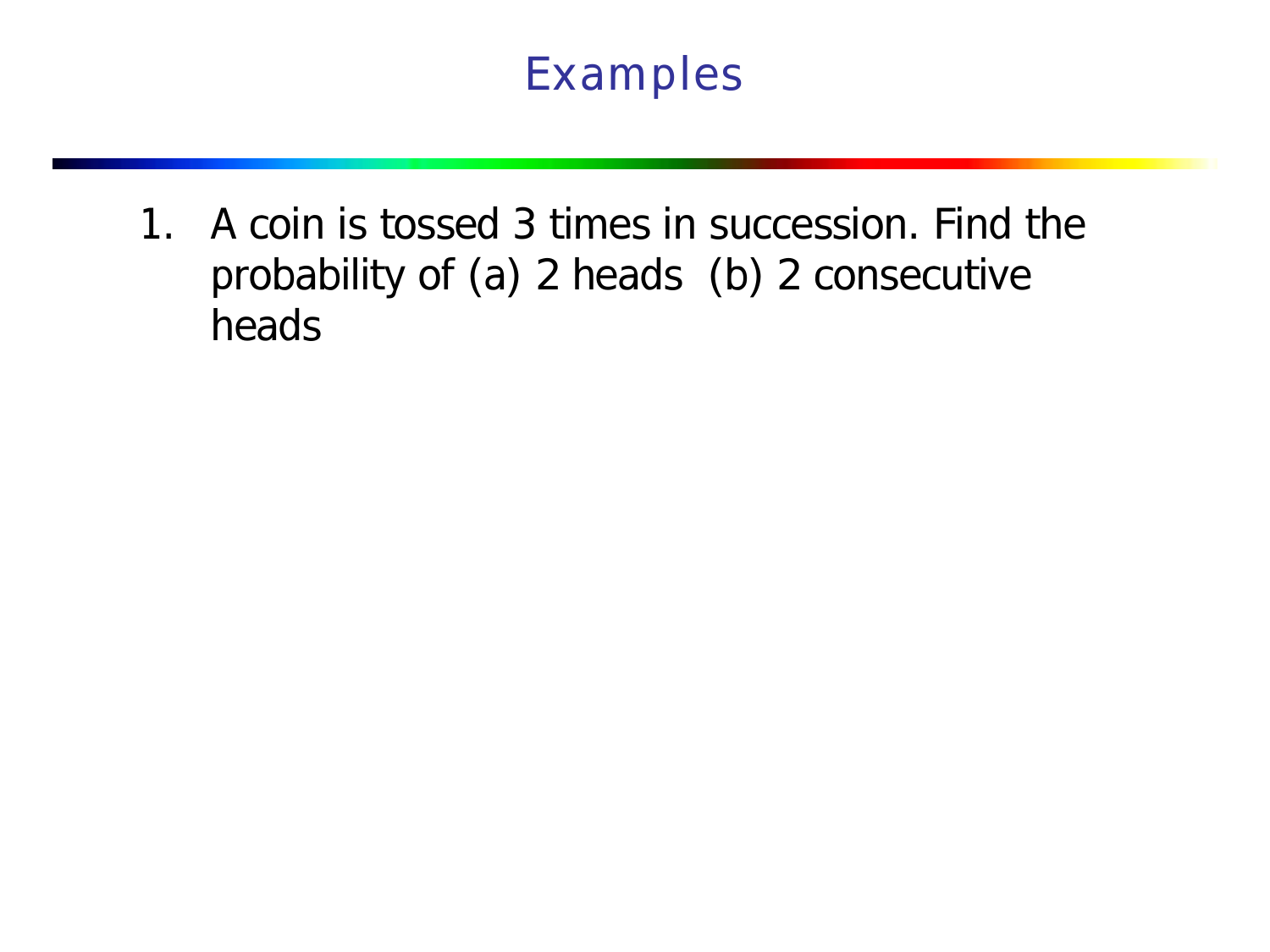

# Examples

A coin is tossed 3 times in succession. Find the probability of (a) 2 heads  (b) 2 consecutive heads